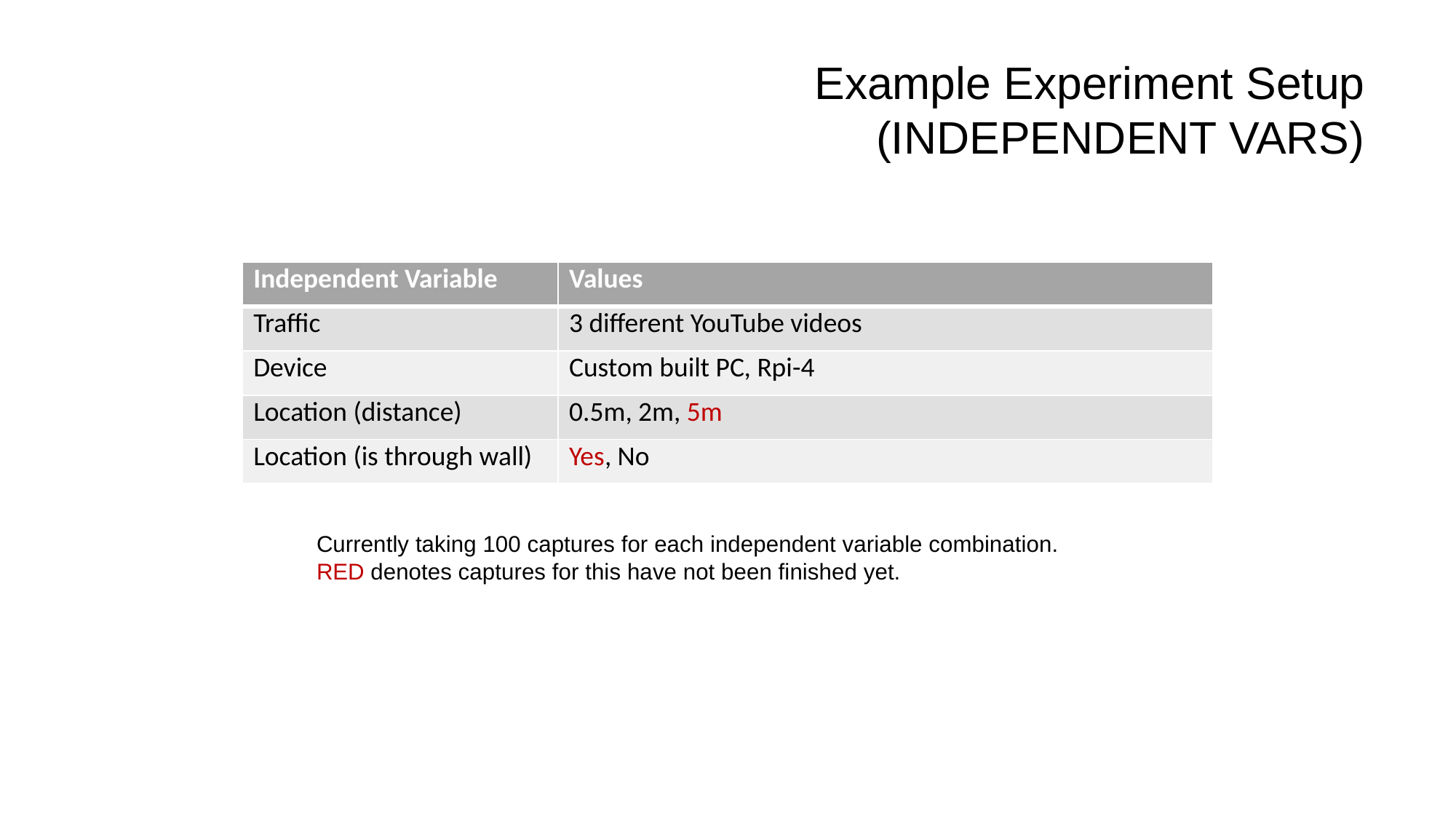

Example Experiment Setup
(INDEPENDENT VARS)
| Independent Variable | Values |
| --- | --- |
| Traffic | 3 different YouTube videos |
| Device | Custom built PC, Rpi-4 |
| Location (distance) | 0.5m, 2m, 5m |
| Location (is through wall) | Yes, No |
Currently taking 100 captures for each independent variable combination.
RED denotes captures for this have not been finished yet.